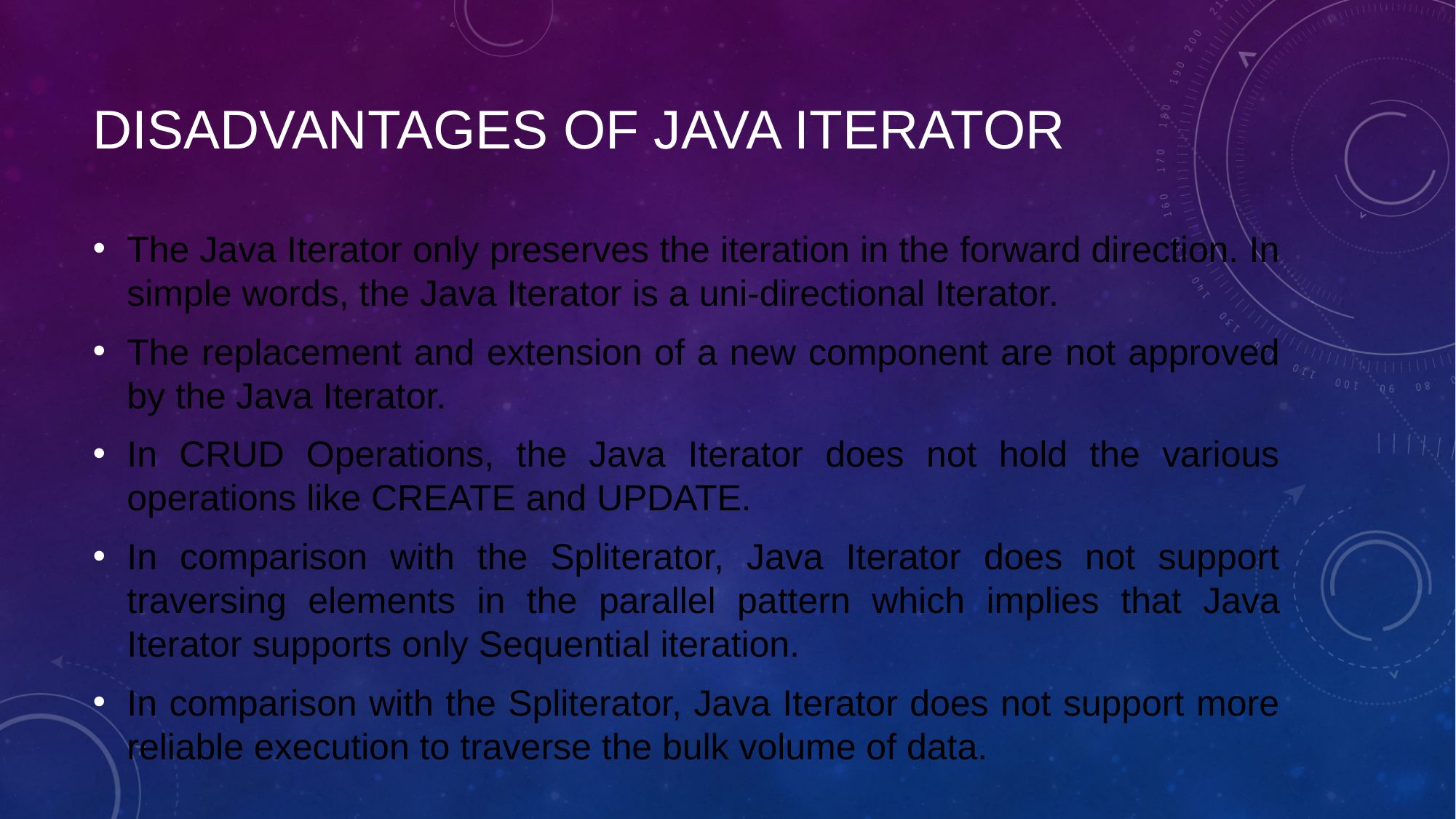

# Disadvantages of Java Iterator
The Java Iterator only preserves the iteration in the forward direction. In simple words, the Java Iterator is a uni-directional Iterator.
The replacement and extension of a new component are not approved by the Java Iterator.
In CRUD Operations, the Java Iterator does not hold the various operations like CREATE and UPDATE.
In comparison with the Spliterator, Java Iterator does not support traversing elements in the parallel pattern which implies that Java Iterator supports only Sequential iteration.
In comparison with the Spliterator, Java Iterator does not support more reliable execution to traverse the bulk volume of data.